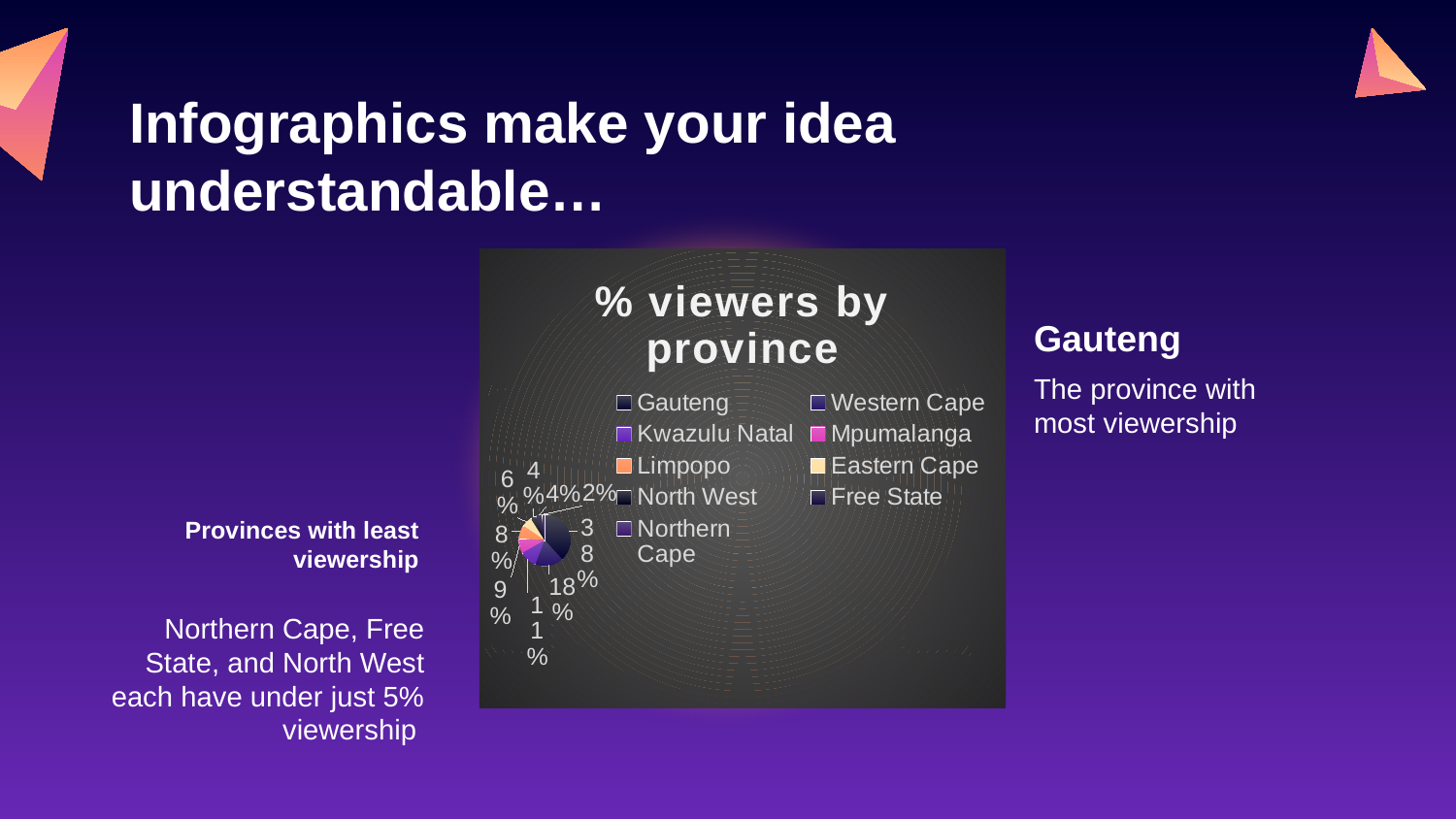

# Infographics make your idea understandable…

### Chart: % viewers by province

| Category | Total |
|---|---|
| Gauteng | 0.3824915824915825 |
| Western Cape | 0.17755331088664422 |
| Kwazulu Natal | 0.1079685746352413 |
| Mpumalanga | 0.09450056116722784 |
| Limpopo | 0.08260381593714927 |
| Eastern Cape | 0.06442199775533108 |
| North West | 0.036139169472502806 |
| Free State | 0.035016835016835016 |
| Northern Cape | 0.019304152637485972 |
Gauteng
The province with most viewership

Provinces with least viewership
Northern Cape, Free State, and North West each have under just 5% viewership